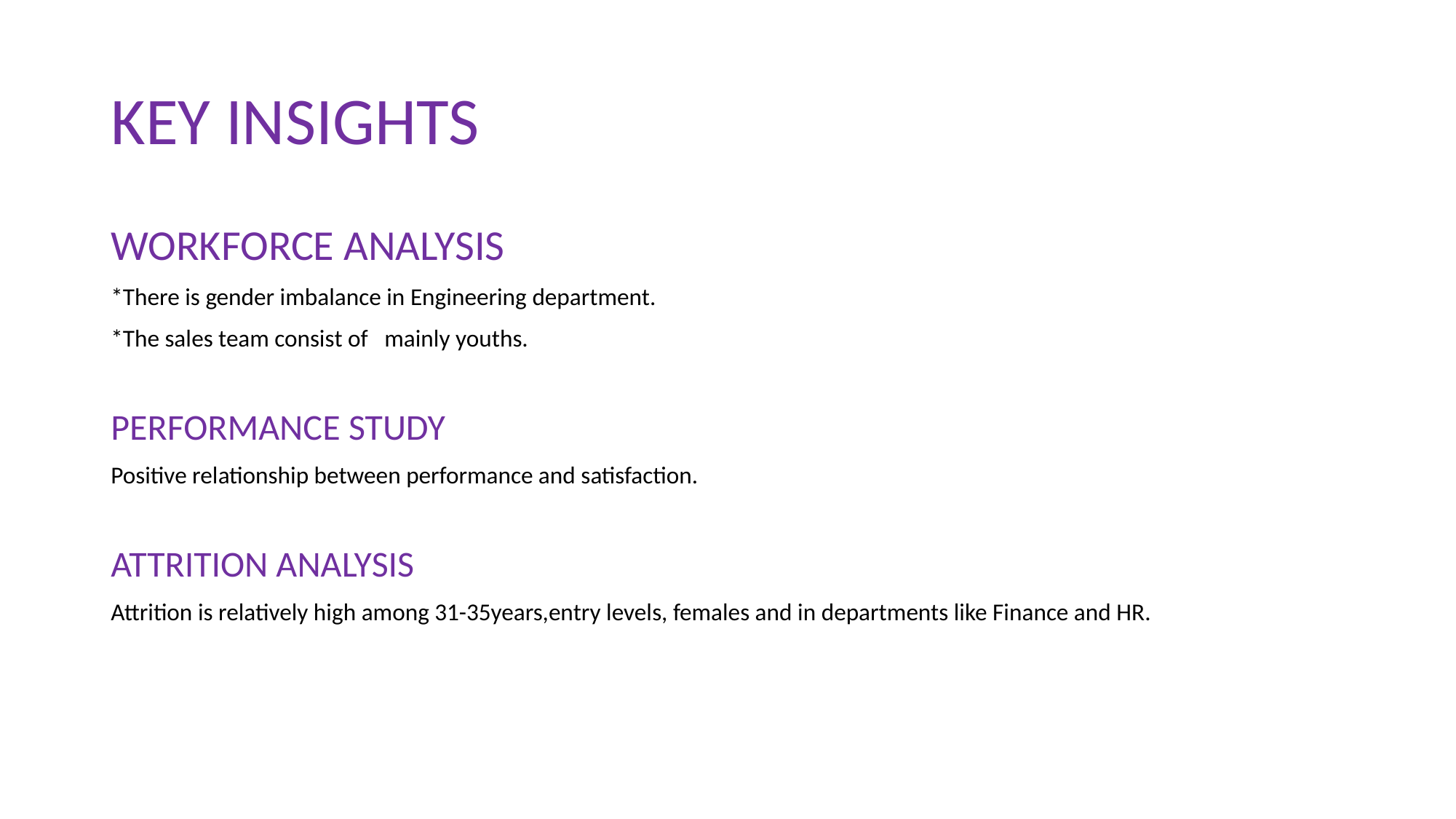

# KEY INSIGHTS
WORKFORCE ANALYSIS
*There is gender imbalance in Engineering department.
*The sales team consist of   mainly youths.

PERFORMANCE STUDY
Positive relationship between performance and satisfaction.

ATTRITION ANALYSIS
Attrition is relatively high among 31-35years,entry levels, females and in departments like Finance and HR.